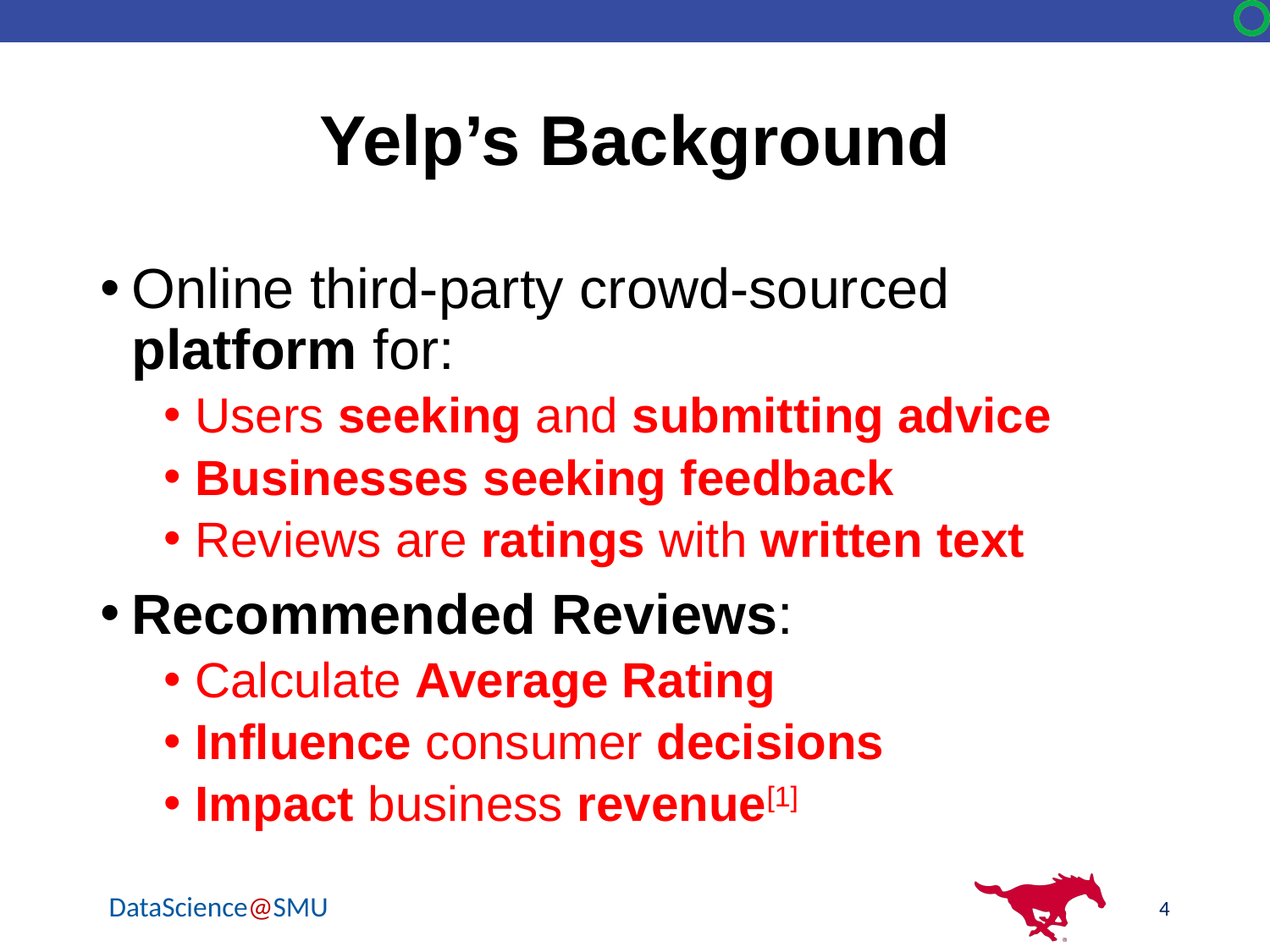

# Yelp’s Background
Online third-party crowd-sourced platform for:
Users seeking and submitting advice
Businesses seeking feedback
Reviews are ratings with written text
Recommended Reviews:
Calculate Average Rating
Influence consumer decisions
Impact business revenue[1]
4